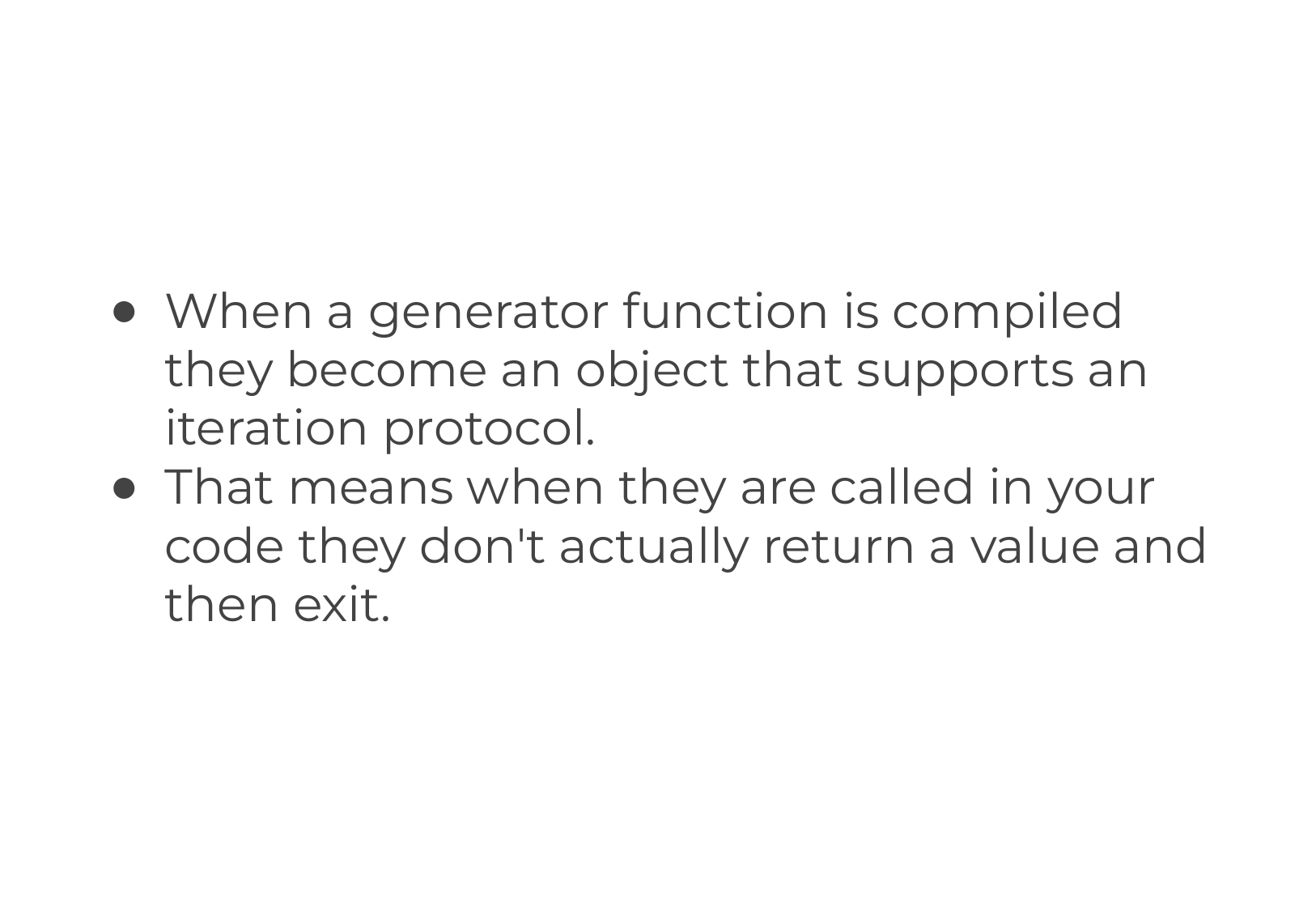

When a generator function is compiled they become an object that supports an iteration protocol.
That means when they are called in your code they don't actually return a value and then exit.